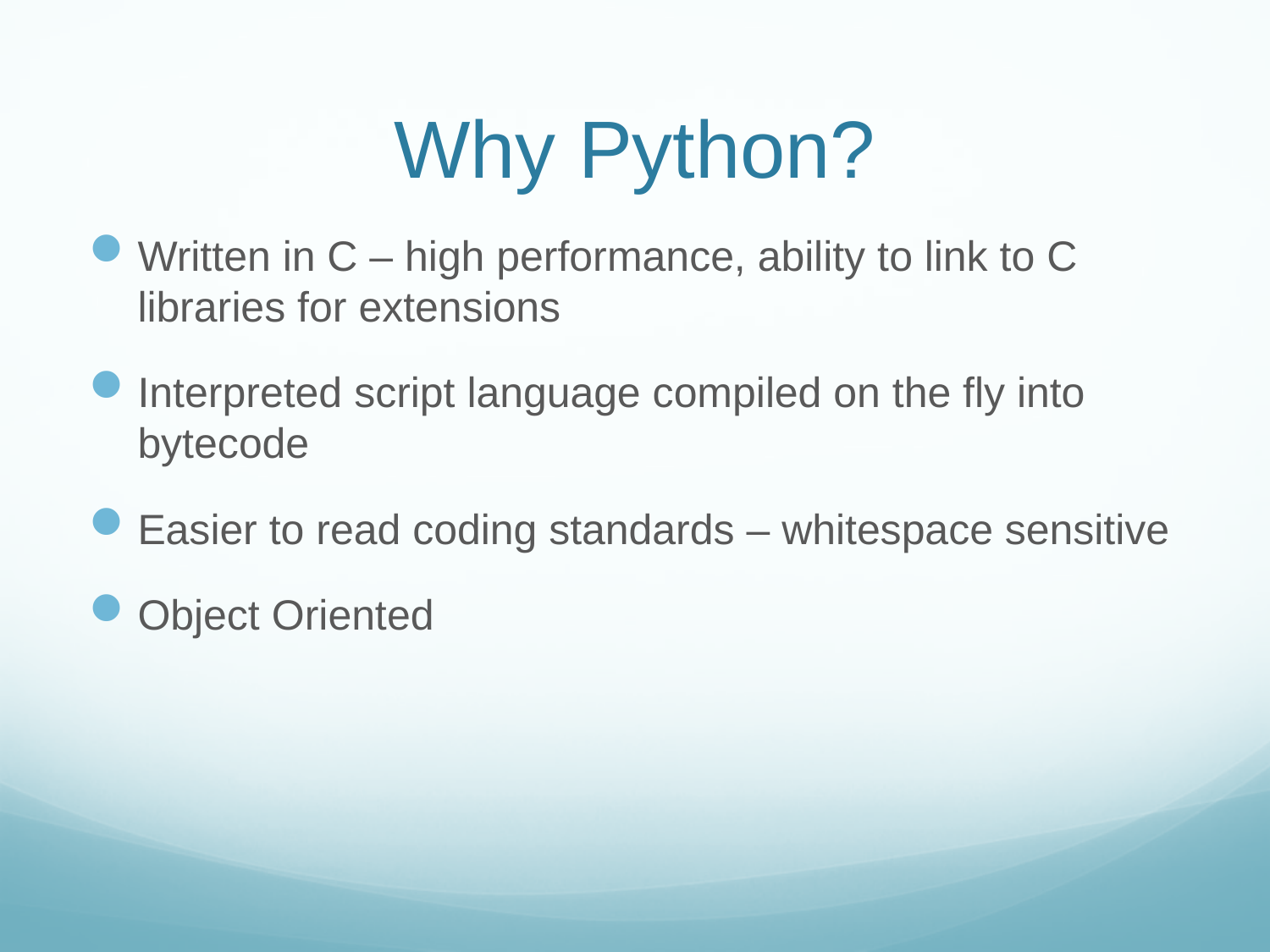

# Why Python?
Written in C – high performance, ability to link to C libraries for extensions
Interpreted script language compiled on the fly into bytecode
Easier to read coding standards – whitespace sensitive
Object Oriented